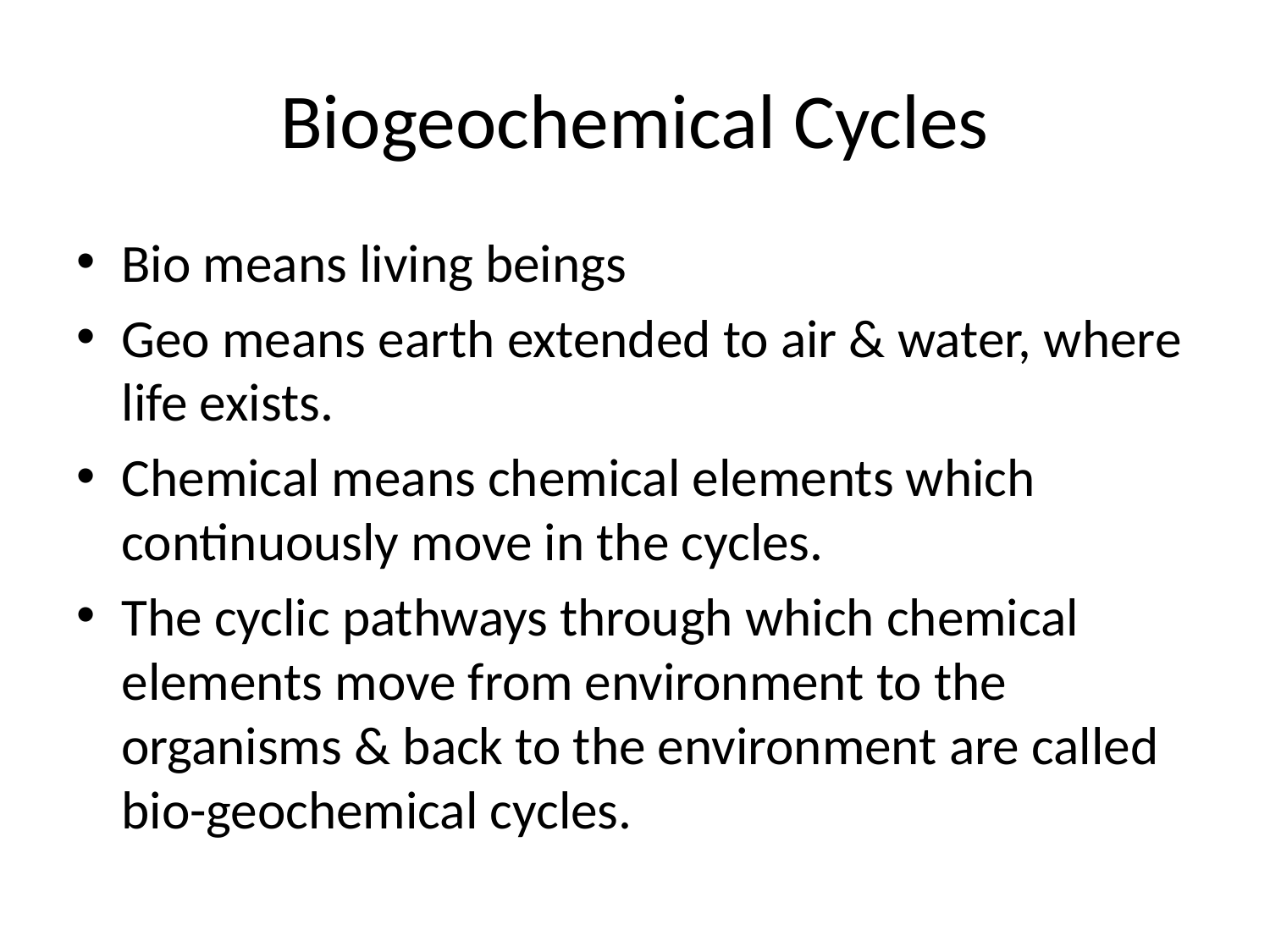

# Biogeochemical Cycles
Bio means living beings
Geo means earth extended to air & water, where life exists.
Chemical means chemical elements which continuously move in the cycles.
The cyclic pathways through which chemical elements move from environment to the organisms & back to the environment are called bio-geochemical cycles.